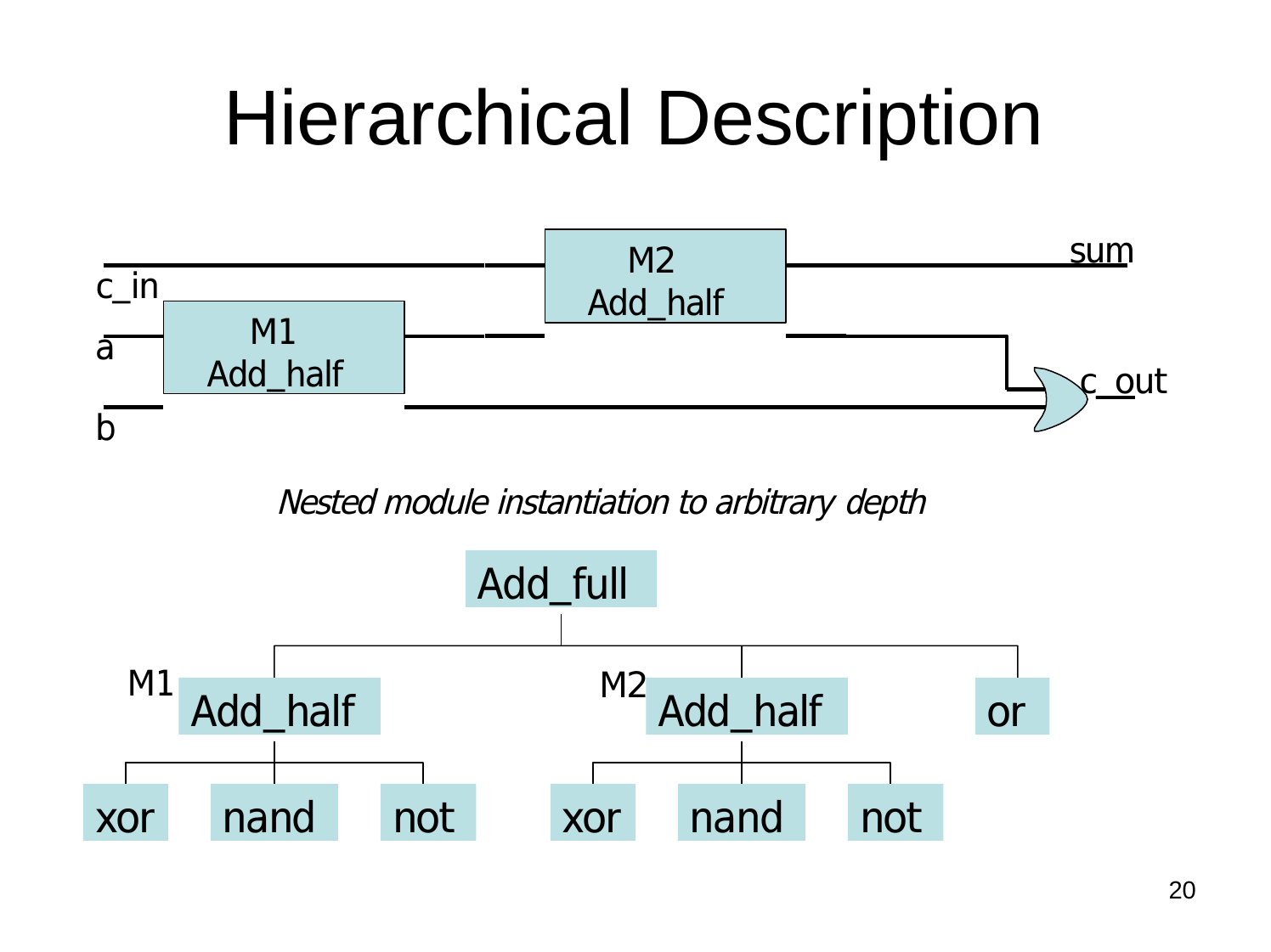

# Hierarchical Description
sum
M2
Add_half
c_in

M1
Add_half
a

c_out

b

Nested module instantiation to arbitrary depth
Add_full

M1
M2
Add_half
Add_half
or

xor
nand
not
xor
nand
not
20